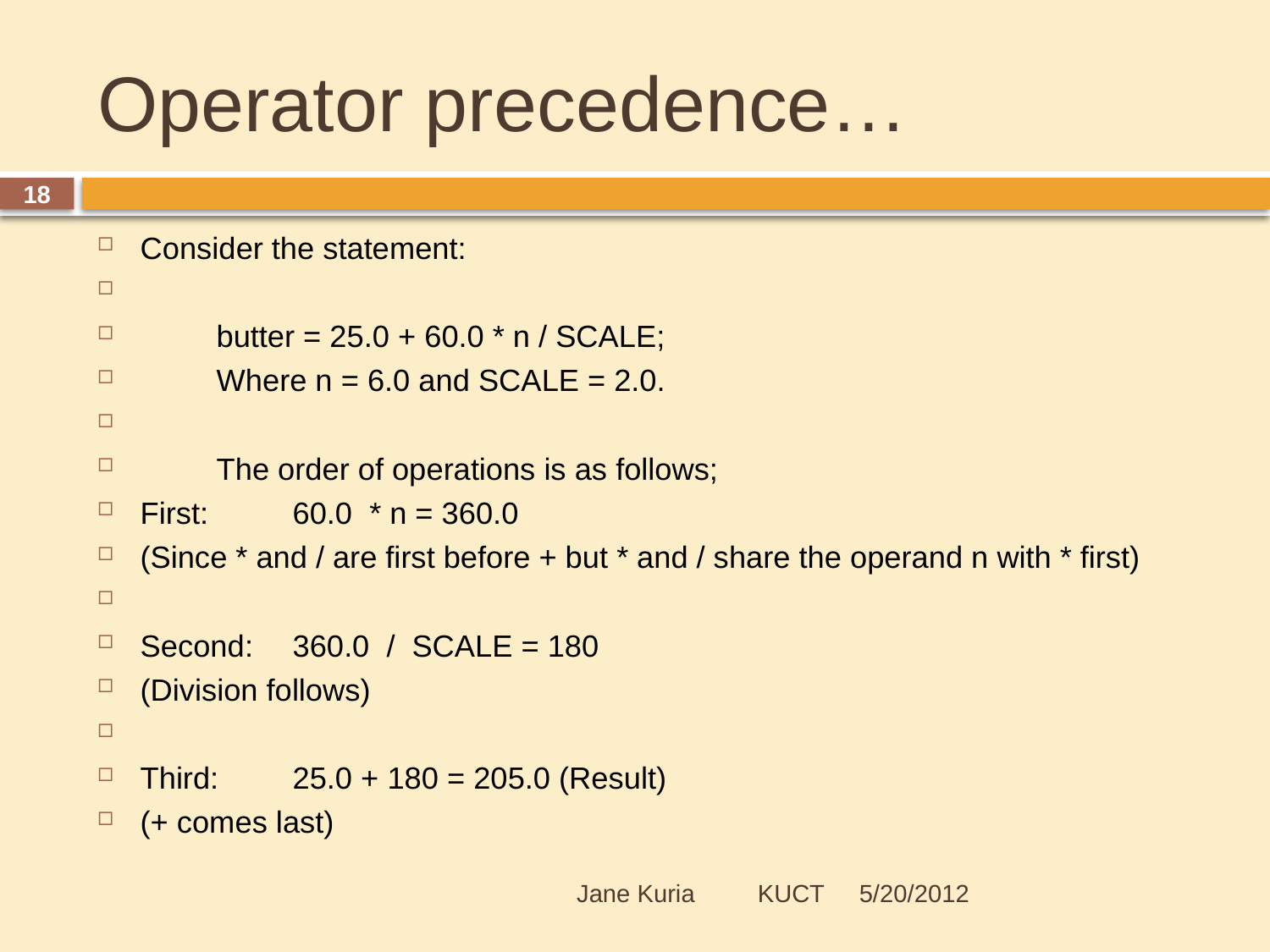

# Operator precedence…
18
Consider the statement:

	butter = 25.0 + 60.0 * n / SCALE;
	Where n = 6.0 and SCALE = 2.0.

	The order of operations is as follows;
First:   	60.0  * n = 360.0
(Since * and / are first before + but * and / share the operand n with * first)

Second: 	360.0  /  SCALE = 180
(Division follows)

Third: 	25.0 + 180 = 205.0 (Result)
(+ comes last)

Jane Kuria         KUCT
5/20/2012